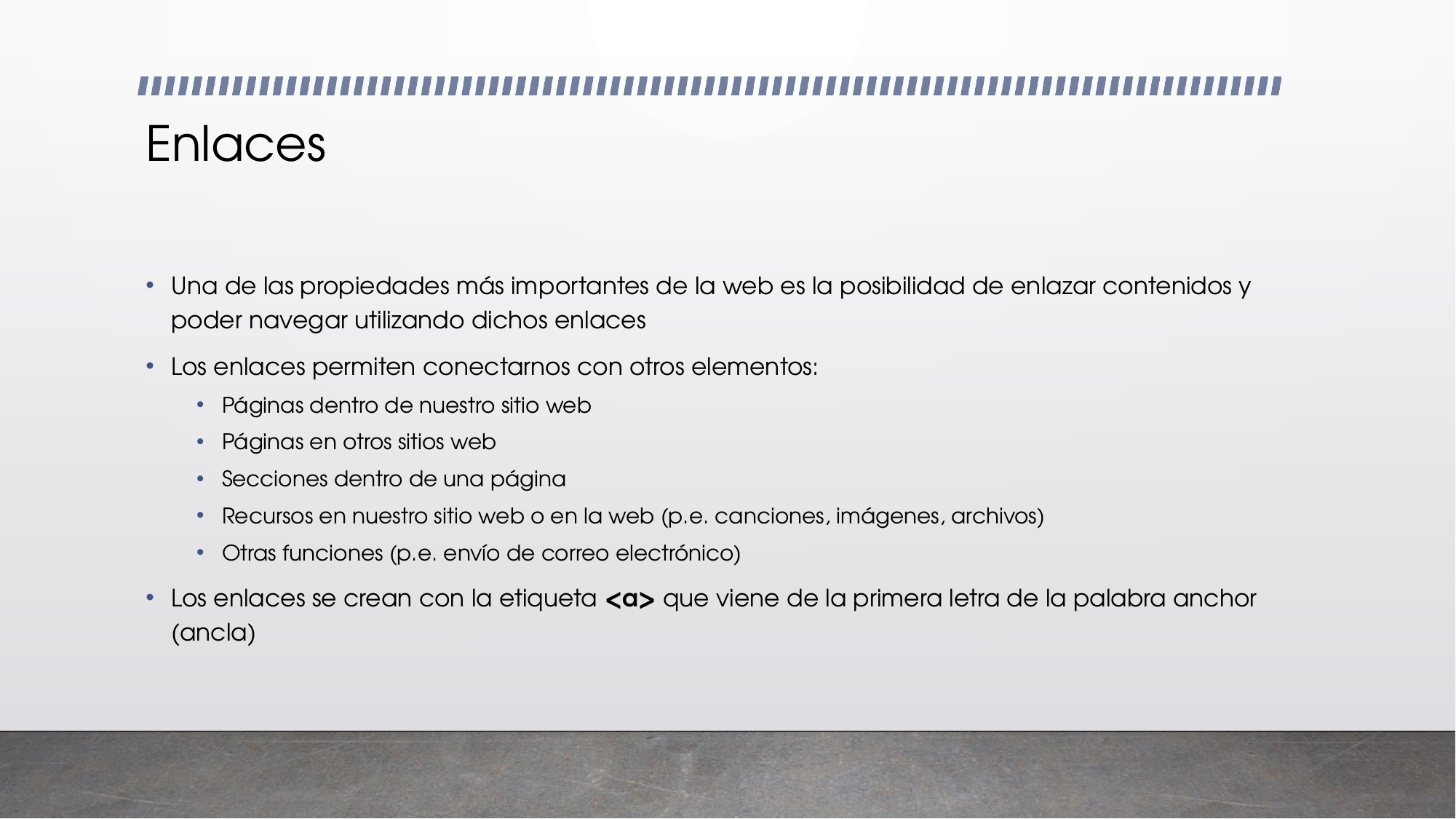

# Enlaces
Una de las propiedades más importantes de la web es la posibilidad de enlazar contenidos y poder navegar utilizando dichos enlaces
Los enlaces permiten conectarnos con otros elementos:
Páginas dentro de nuestro sitio web
Páginas en otros sitios web
Secciones dentro de una página
Recursos en nuestro sitio web o en la web (p.e. canciones, imágenes, archivos)
Otras funciones (p.e. envío de correo electrónico)
Los enlaces se crean con la etiqueta <a> que viene de la primera letra de la palabra anchor (ancla)